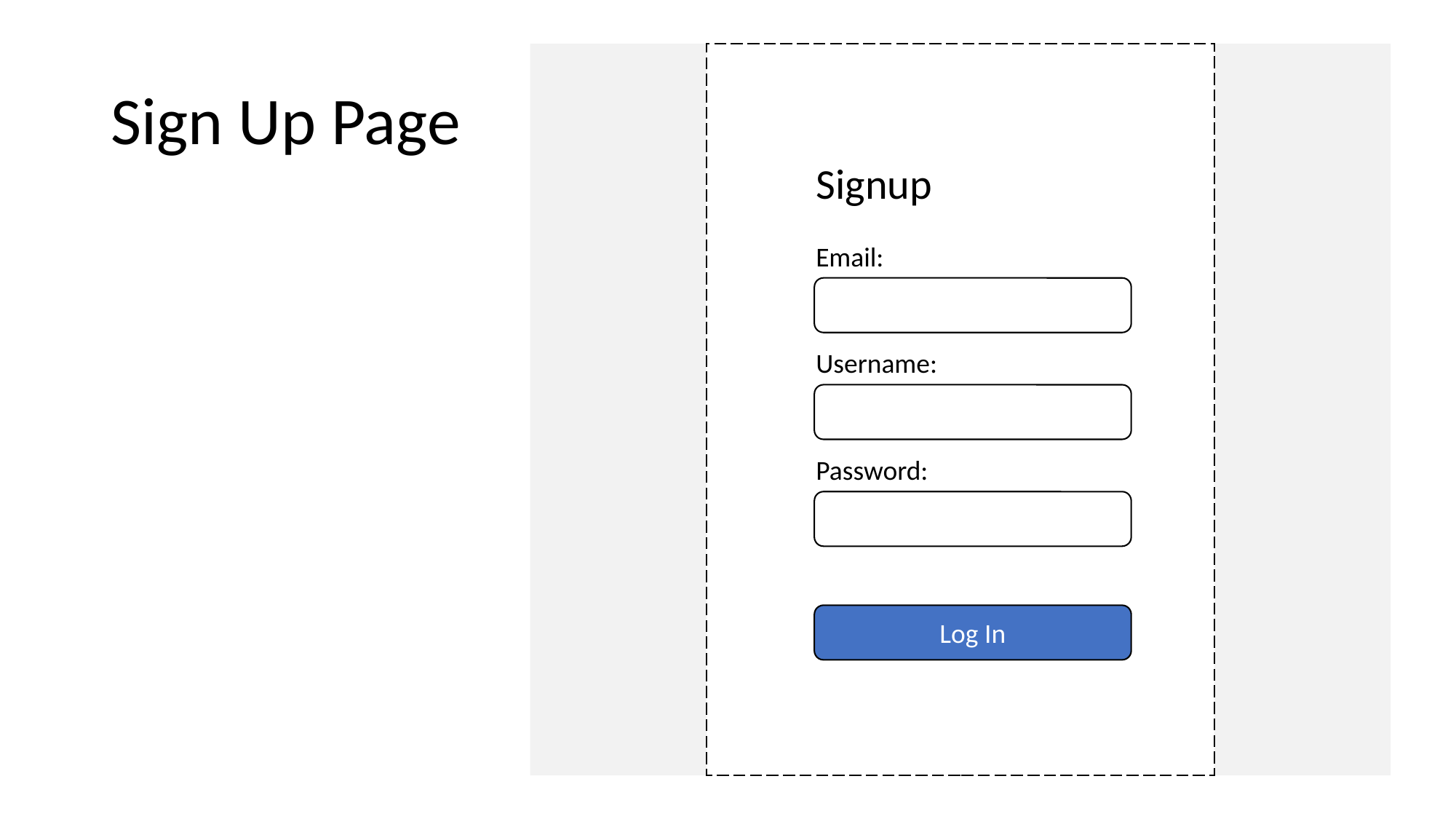

# Sign Up Page

Signup
Email:

Username:

Password:

Log In